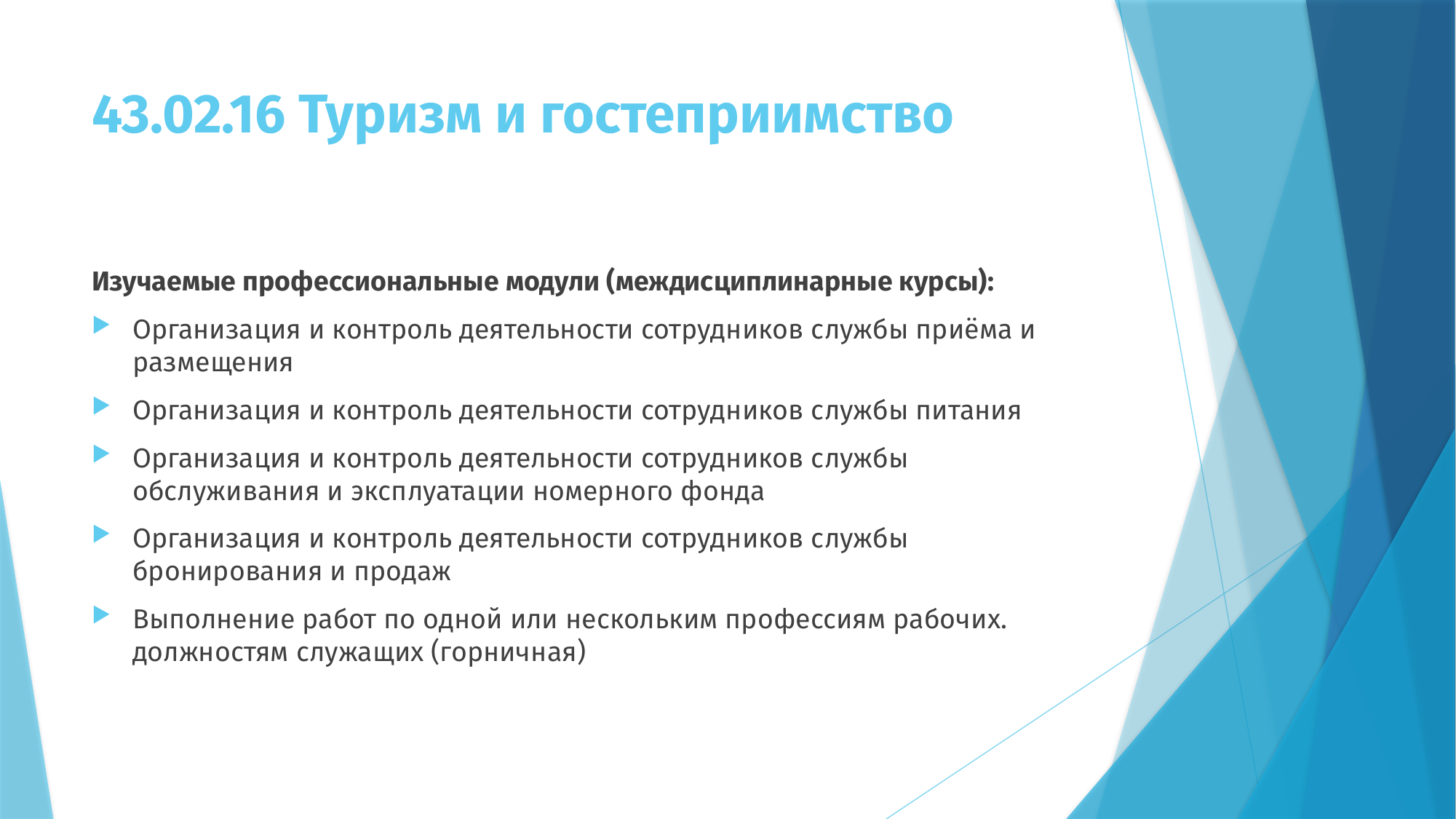

# 43.02.16 Туризм и гостеприимство
Изучаемые профессиональные модули (междисциплинарные курсы):
Организация и контроль деятельности сотрудников службы приёма и размещения
Организация и контроль деятельности сотрудников службы питания
Организация и контроль деятельности сотрудников службы обслуживания и эксплуатации номерного фонда
Организация и контроль деятельности сотрудников службы бронирования и продаж
Выполнение работ по одной или нескольким профессиям рабочих. должностям служащих (горничная)